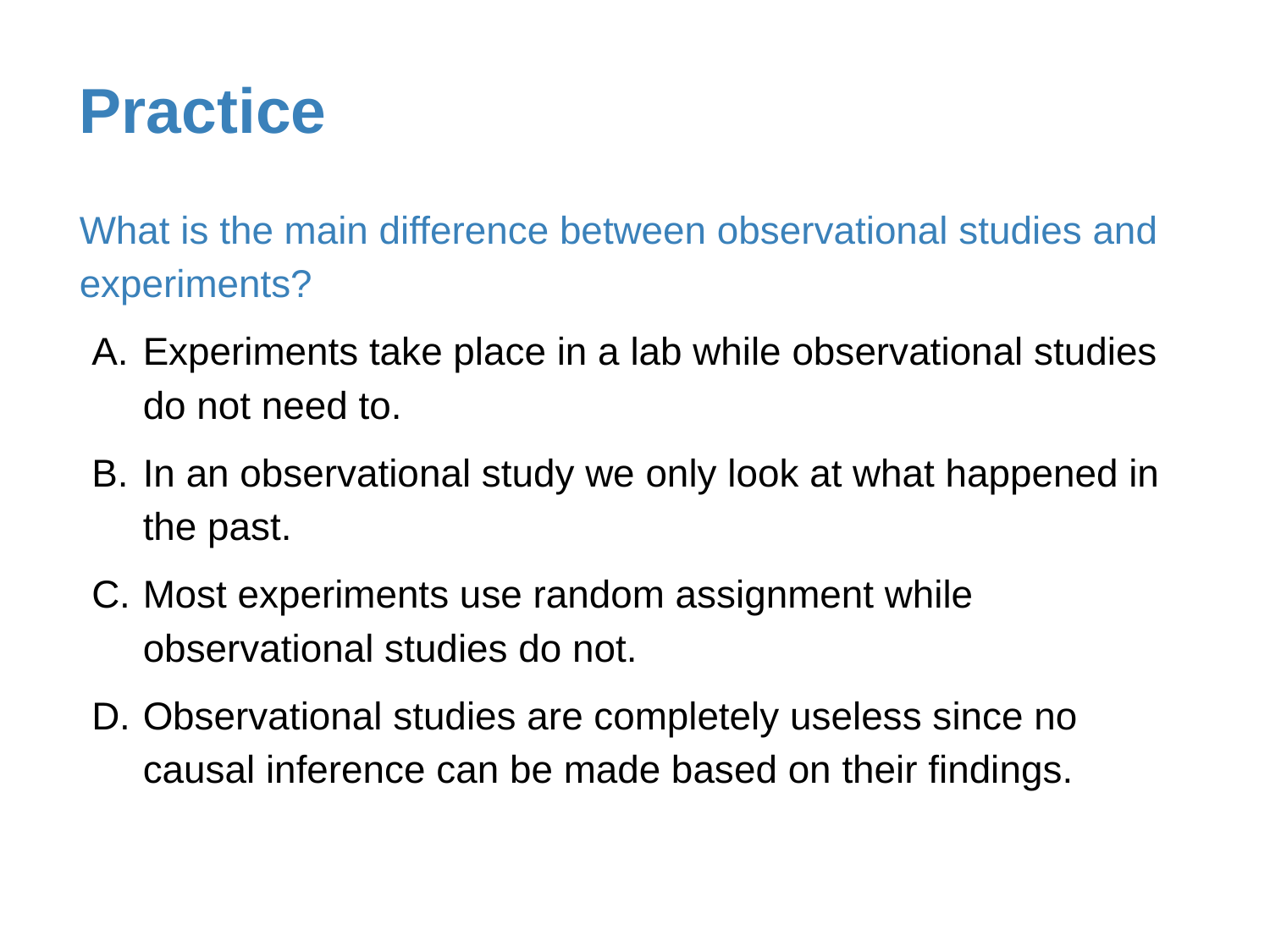

# Practice
What is the main difference between observational studies and experiments?

Experiments take place in a lab while observational studies do not need to.

In an observational study we only look at what happened in the past.

Most experiments use random assignment while observational studies do not.

Observational studies are completely useless since no causal inference can be made based on their findings.